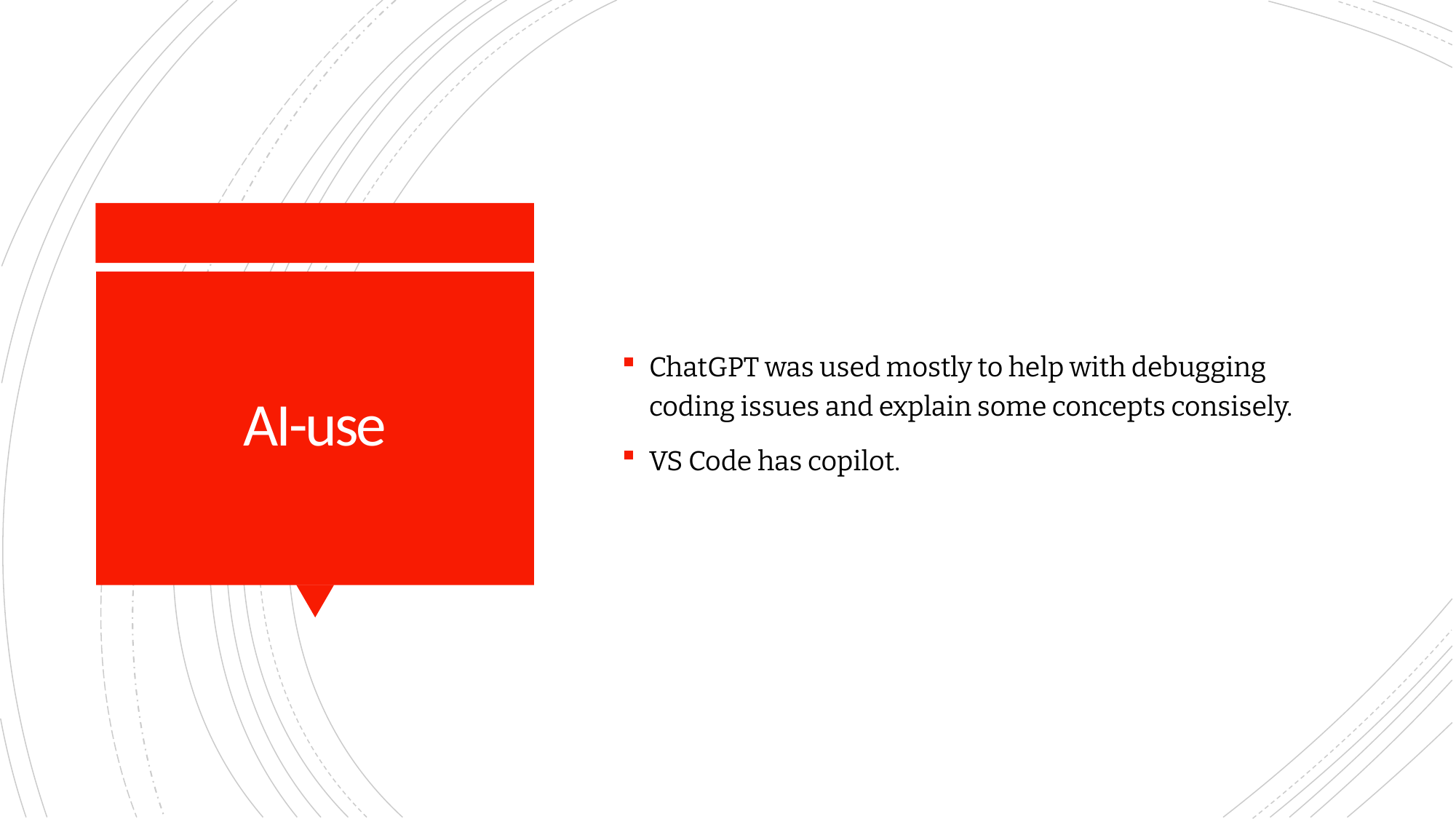

ChatGPT was used mostly to help with debugging coding issues and explain some concepts consisely.
VS Code has copilot.
# AI-use